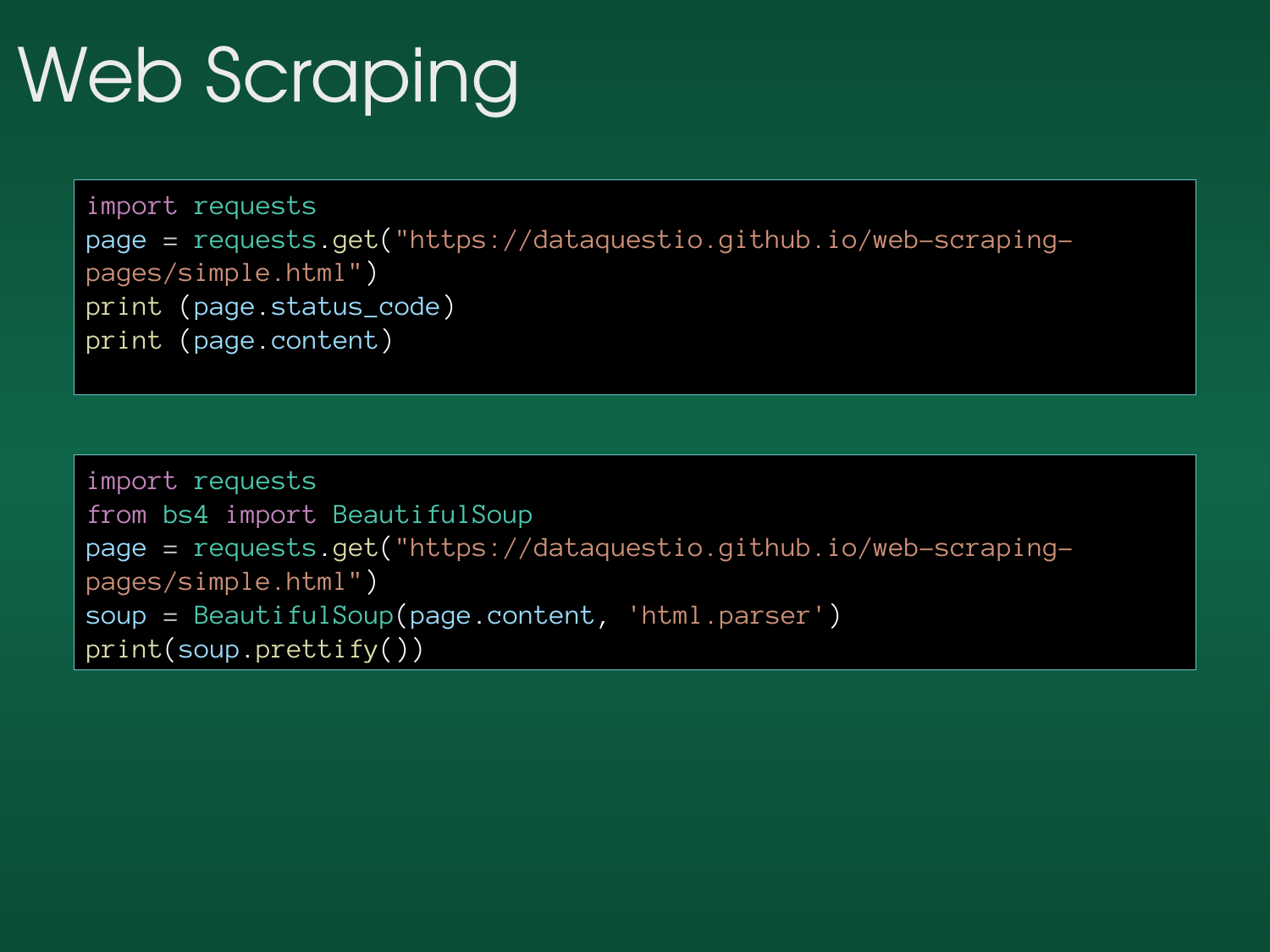

# Web Scraping
import requests
page = requests.get("https://dataquestio.github.io/web-scraping-pages/simple.html")
print (page.status_code)
print (page.content)

import requests
from bs4 import BeautifulSoup
page = requests.get("https://dataquestio.github.io/web-scraping-pages/simple.html")
soup = BeautifulSoup(page.content, 'html.parser')
print(soup.prettify())